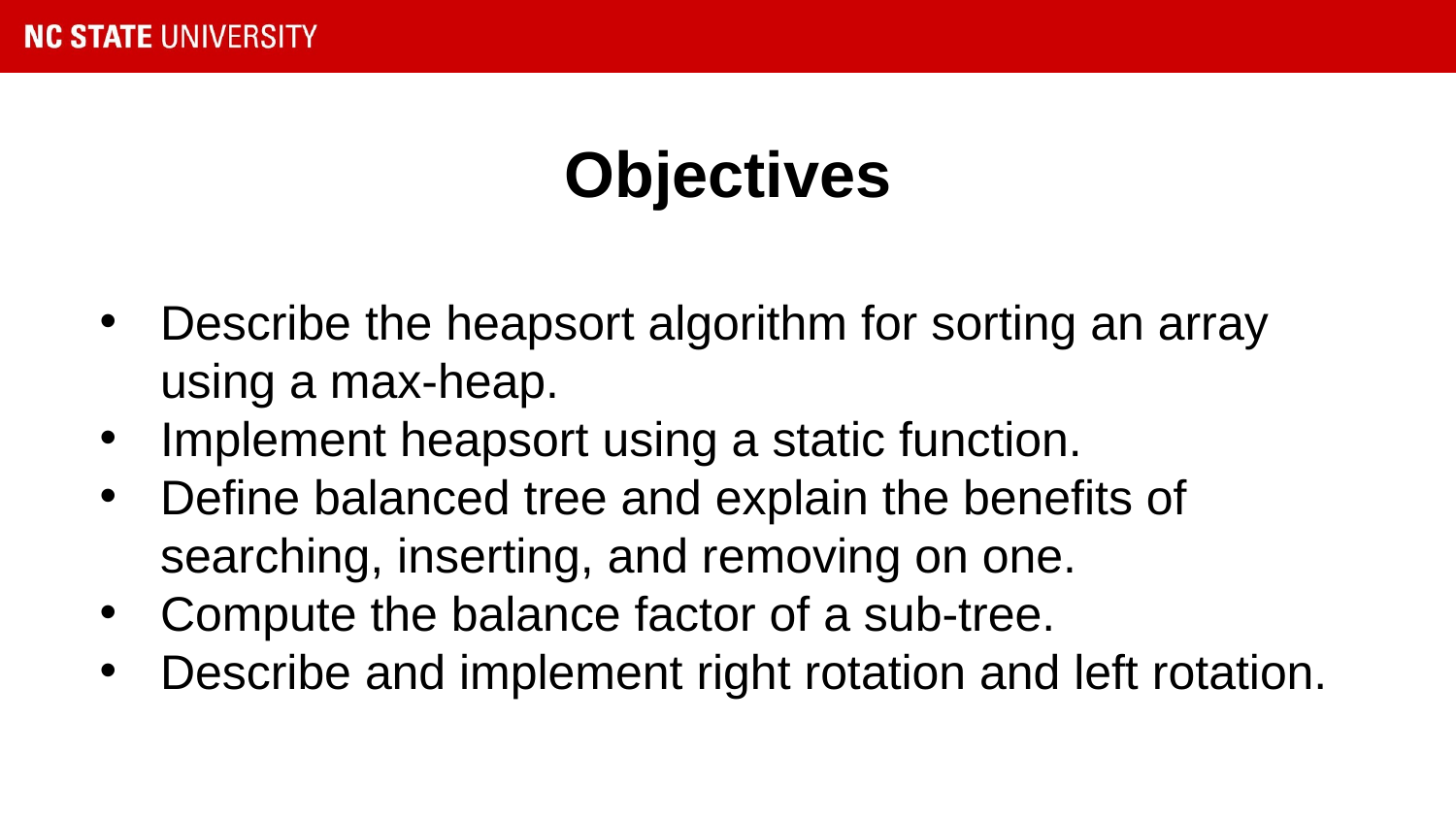

# Objectives
Describe the heapsort algorithm for sorting an array using a max-heap.
Implement heapsort using a static function.
Define balanced tree and explain the benefits of searching, inserting, and removing on one.
Compute the balance factor of a sub-tree.
Describe and implement right rotation and left rotation.